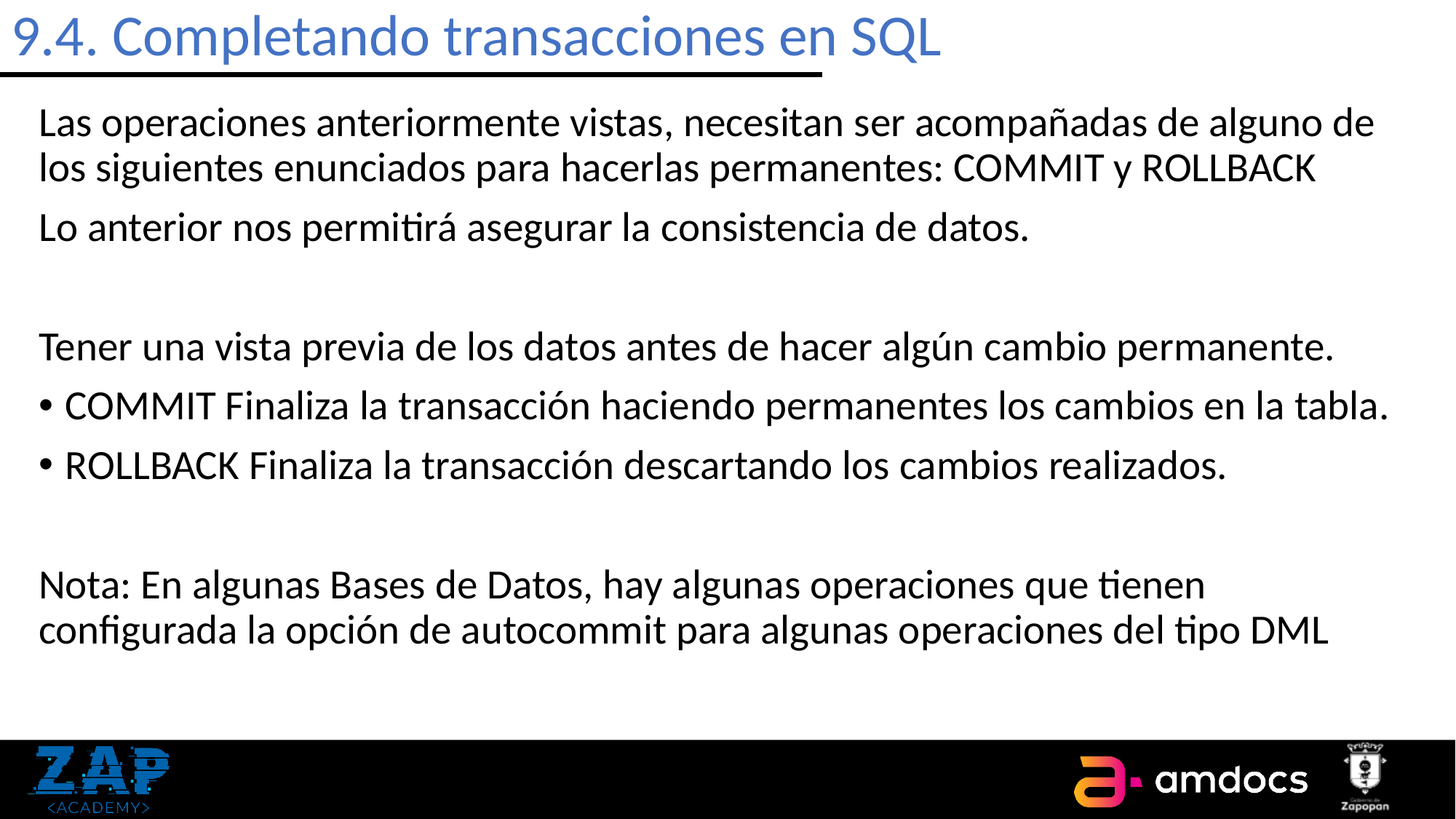

# 9.4. Completando transacciones en SQL
Las operaciones anteriormente vistas, necesitan ser acompañadas de alguno de los siguientes enunciados para hacerlas permanentes: COMMIT y ROLLBACK
Lo anterior nos permitirá asegurar la consistencia de datos.

Tener una vista previa de los datos antes de hacer algún cambio permanente.
COMMIT Finaliza la transacción haciendo permanentes los cambios en la tabla.
ROLLBACK Finaliza la transacción descartando los cambios realizados.

Nota: En algunas Bases de Datos, hay algunas operaciones que tienen configurada la opción de autocommit para algunas operaciones del tipo DML